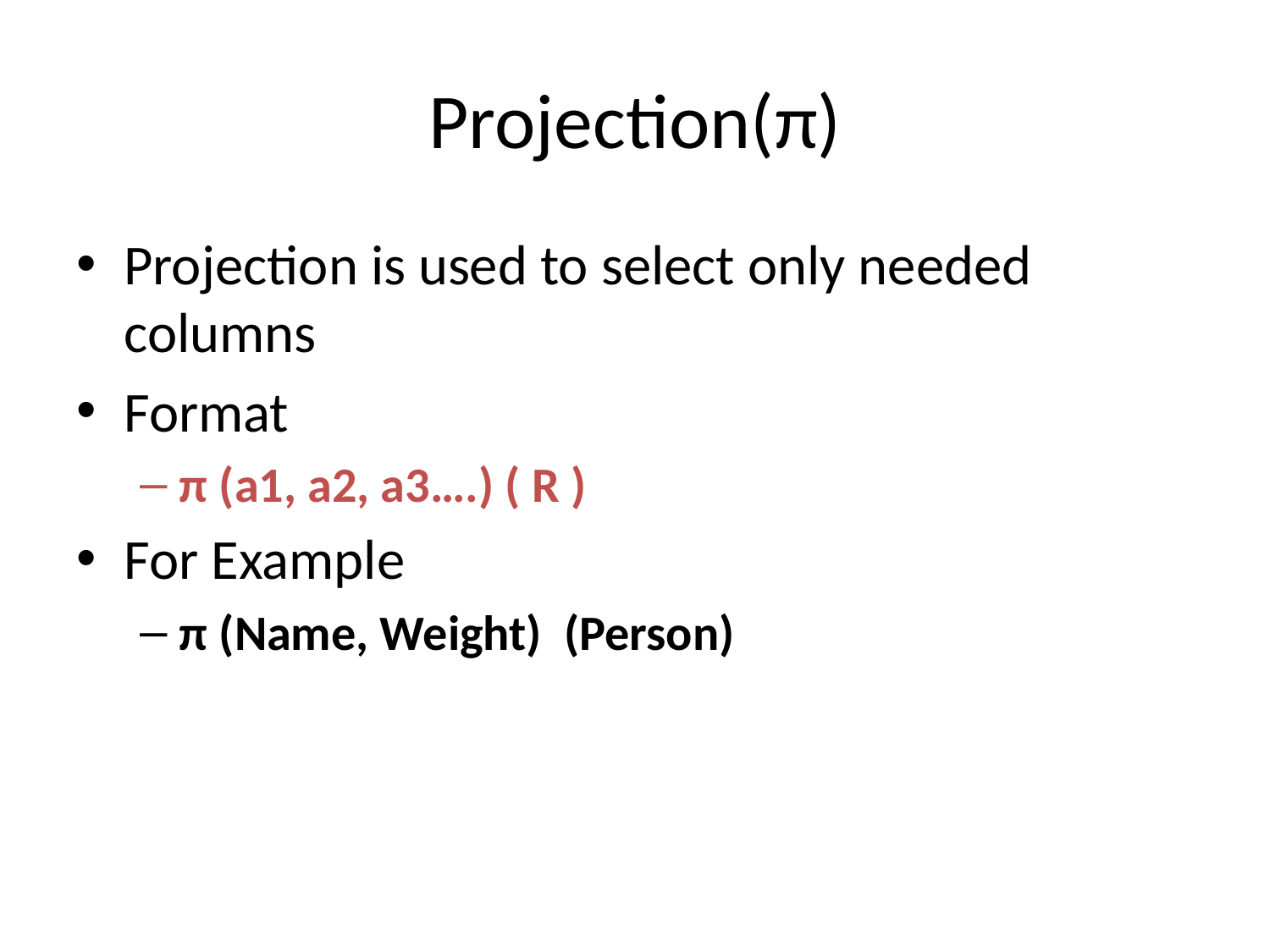

# Projection(π)
Projection is used to select only needed columns
Format
π (a1, a2, a3….) ( R )
For Example
π (Name, Weight)  (Person)